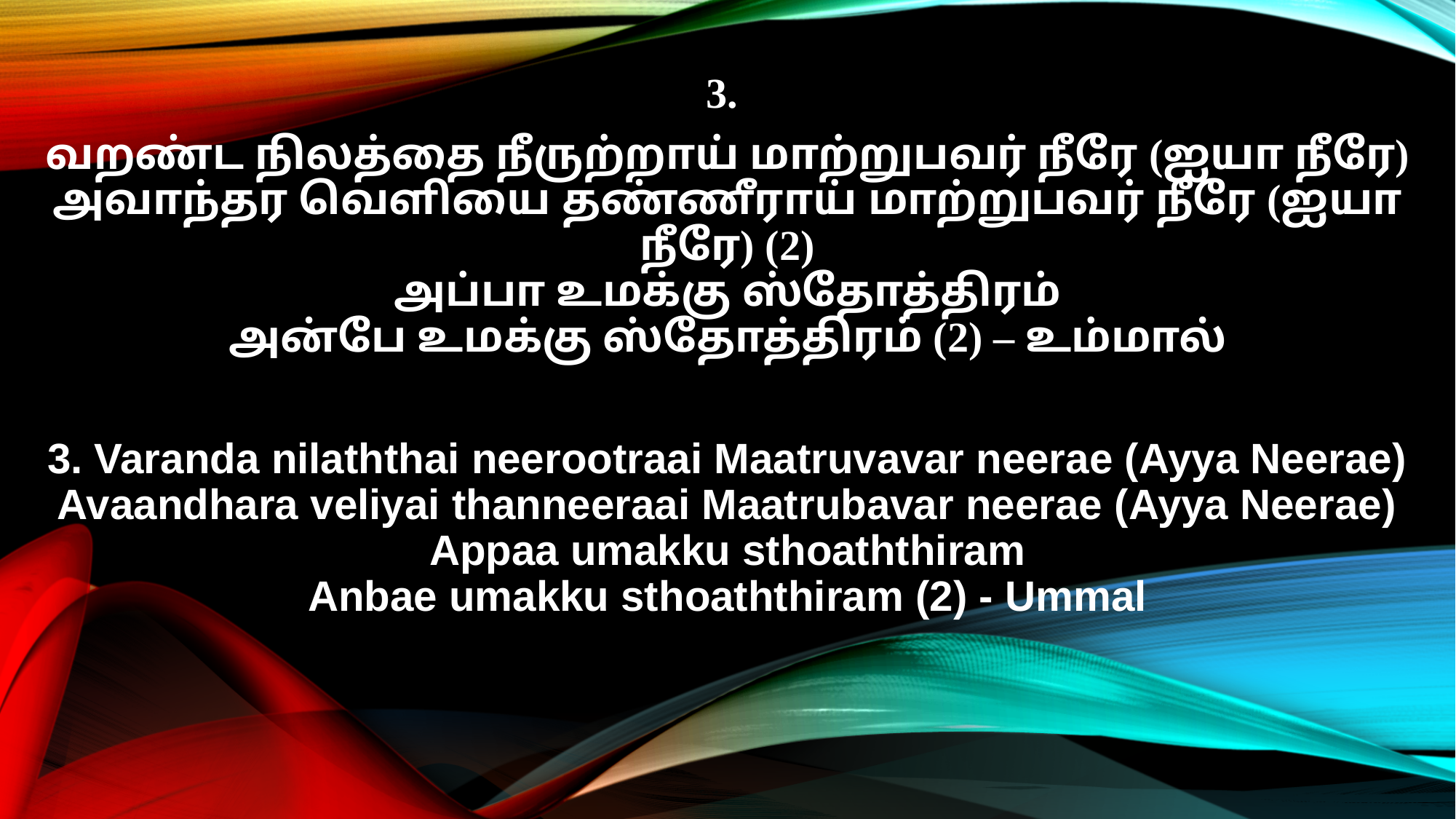

3.
வறண்ட நிலத்தை நீருற்றாய் மாற்றுபவர் நீரே (ஐயா நீரே)
அவாந்தர வெளியை தண்ணீராய் மாற்றுபவர் நீரே (ஐயா நீரே) (2)
அப்பா உமக்கு ஸ்தோத்திரம்
அன்பே உமக்கு ஸ்தோத்திரம் (2) – உம்மால்

3. Varanda nilaththai neerootraai Maatruvavar neerae (Ayya Neerae)
Avaandhara veliyai thanneeraai Maatrubavar neerae (Ayya Neerae)
Appaa umakku sthoaththiram
Anbae umakku sthoaththiram (2) - Ummal